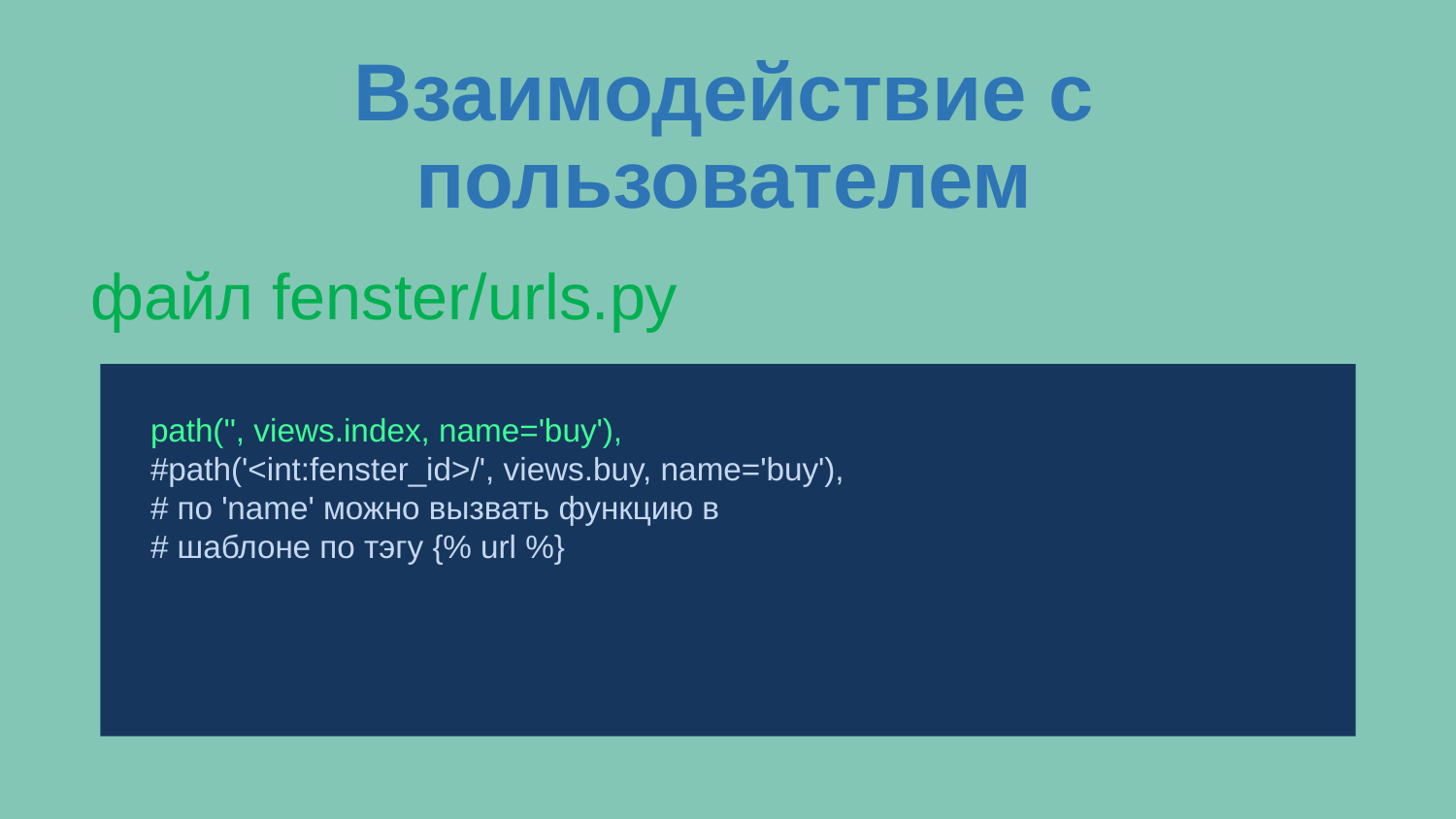

Взаимодействие с пользователем
файл fenster/urls.py

    path('', views.index, name='buy'),
    #path('<int:fenster_id>/', views.buy, name='buy'),
    # по 'name' можно вызвать функцию в
    # шаблоне по тэгу {% url %}